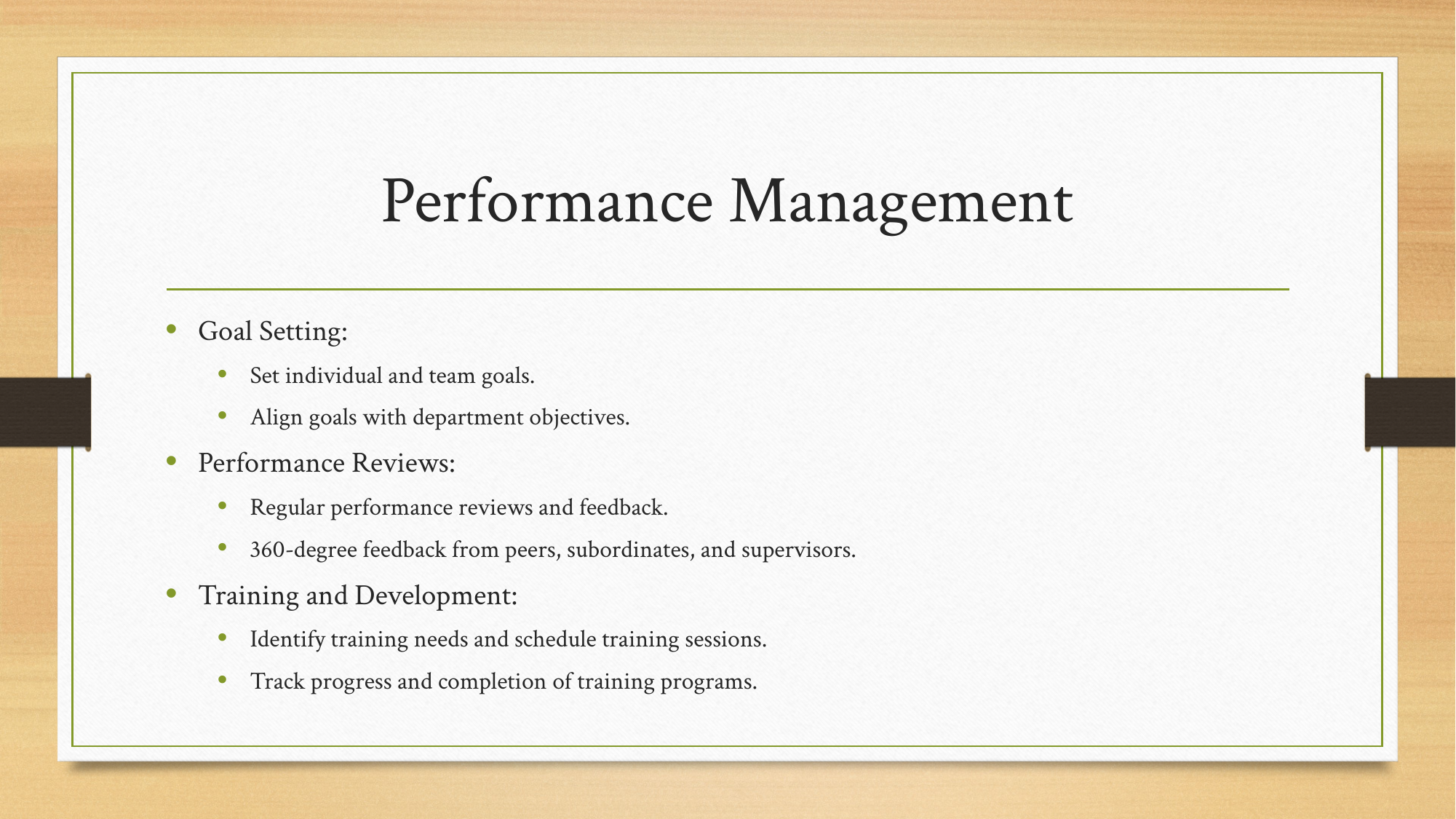

# Performance Management
Goal Setting:
Set individual and team goals.
Align goals with department objectives.
Performance Reviews:
Regular performance reviews and feedback.
360-degree feedback from peers, subordinates, and supervisors.
Training and Development:
Identify training needs and schedule training sessions.
Track progress and completion of training programs.